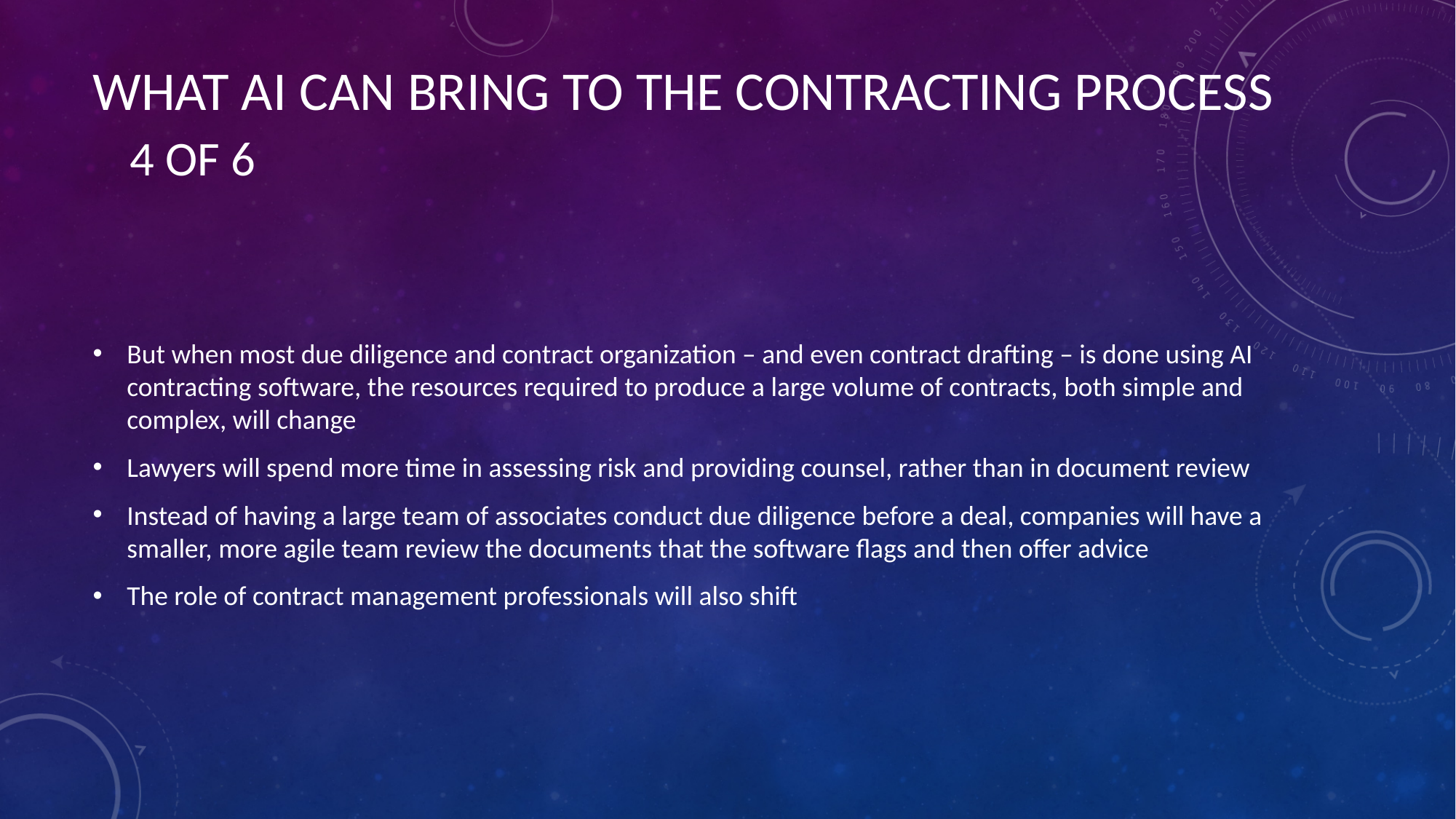

# What AI can bring to the Contracting Process    4 of 6
But when most due diligence and contract organization – and even contract drafting – is done using AI contracting software, the resources required to produce a large volume of contracts, both simple and complex, will change
Lawyers will spend more time in assessing risk and providing counsel, rather than in document review
Instead of having a large team of associates conduct due diligence before a deal, companies will have a smaller, more agile team review the documents that the software flags and then offer advice
The role of contract management professionals will also shift